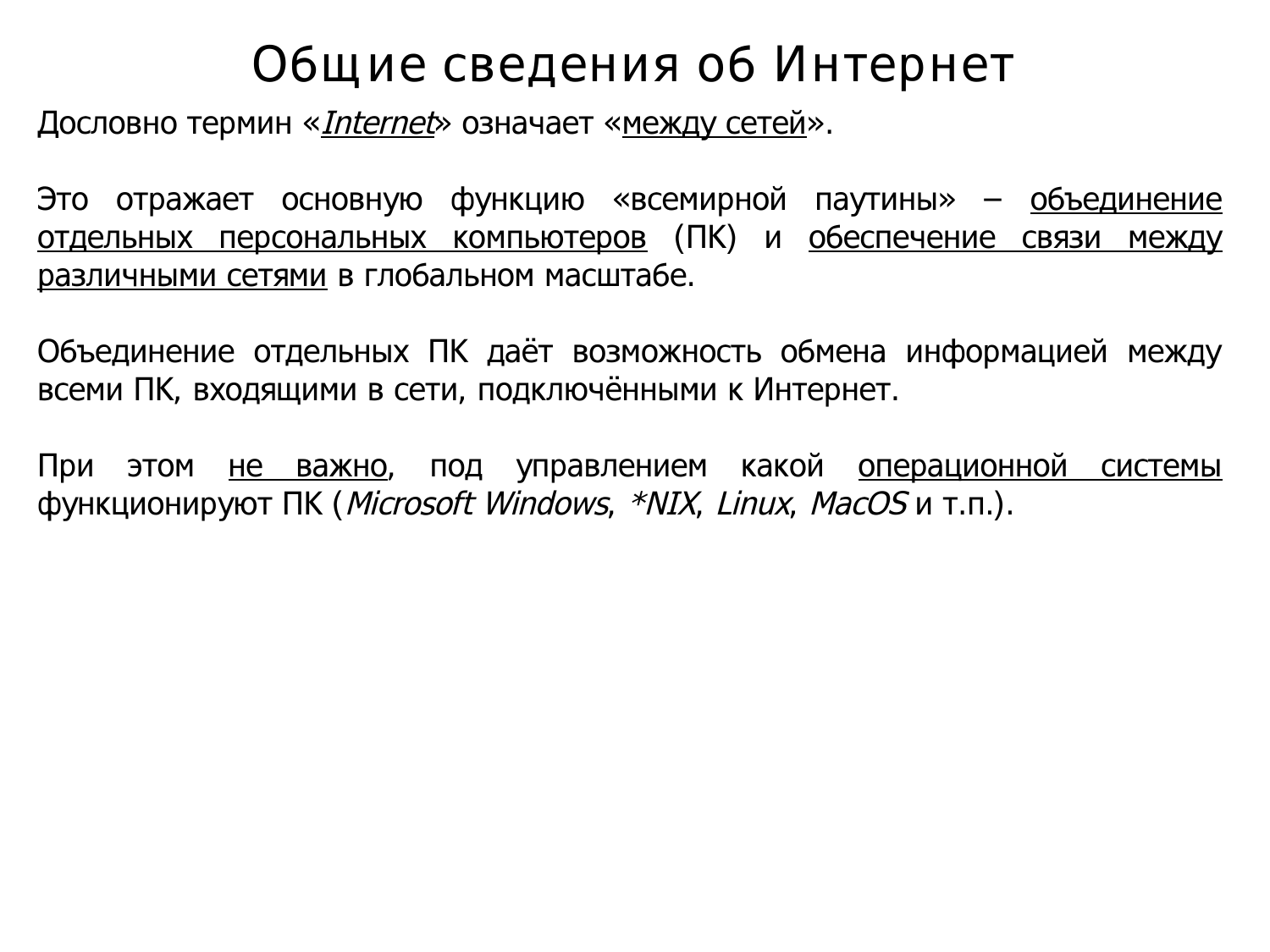

Общие сведения об Интернет
Дословно термин «Internet» означает «между сетей».

Это отражает основную функцию «всемирной паутины» – объединение отдельных персональных компьютеров (ПК) и обеспечение связи между различными сетями в глобальном масштабе.

Объединение отдельных ПК даёт возможность обмена информацией между всеми ПК, входящими в сети, подключёнными к Интернет.

При этом не важно, под управлением какой операционной системы функционируют ПК (Microsoft Windows, *NIX, Linux, MacOS и т.п.).